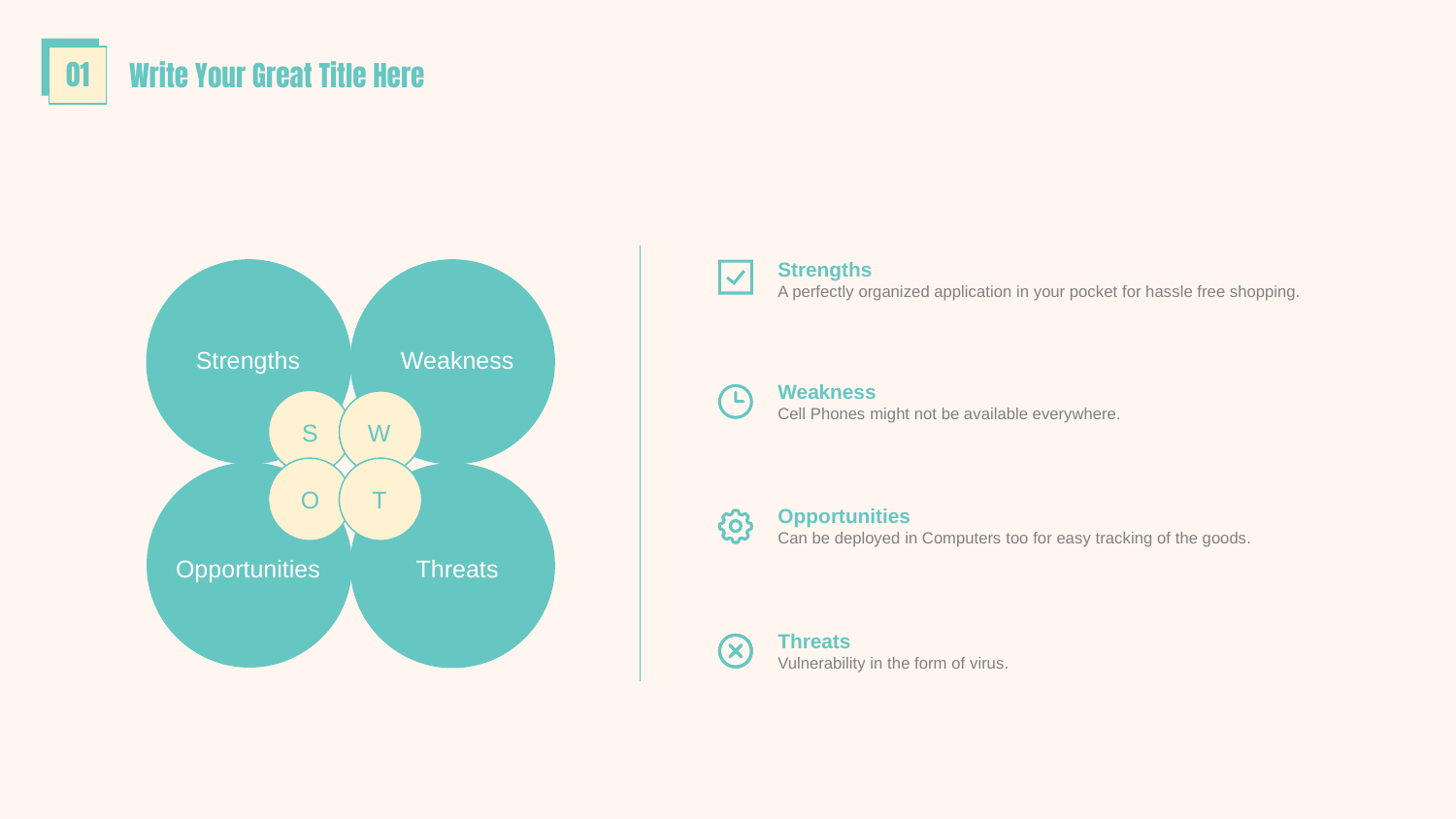

01
Write Your Great Title Here

Strengths
A perfectly organized application in your pocket for hassle free shopping.

Strengths
Weakness
Weakness
Cell Phones might not be available everywhere.

S
W

O
T
Opportunities
Can be deployed in Computers too for easy tracking of the goods.

Opportunities
Threats
Threats
Vulnerability in the form of virus.